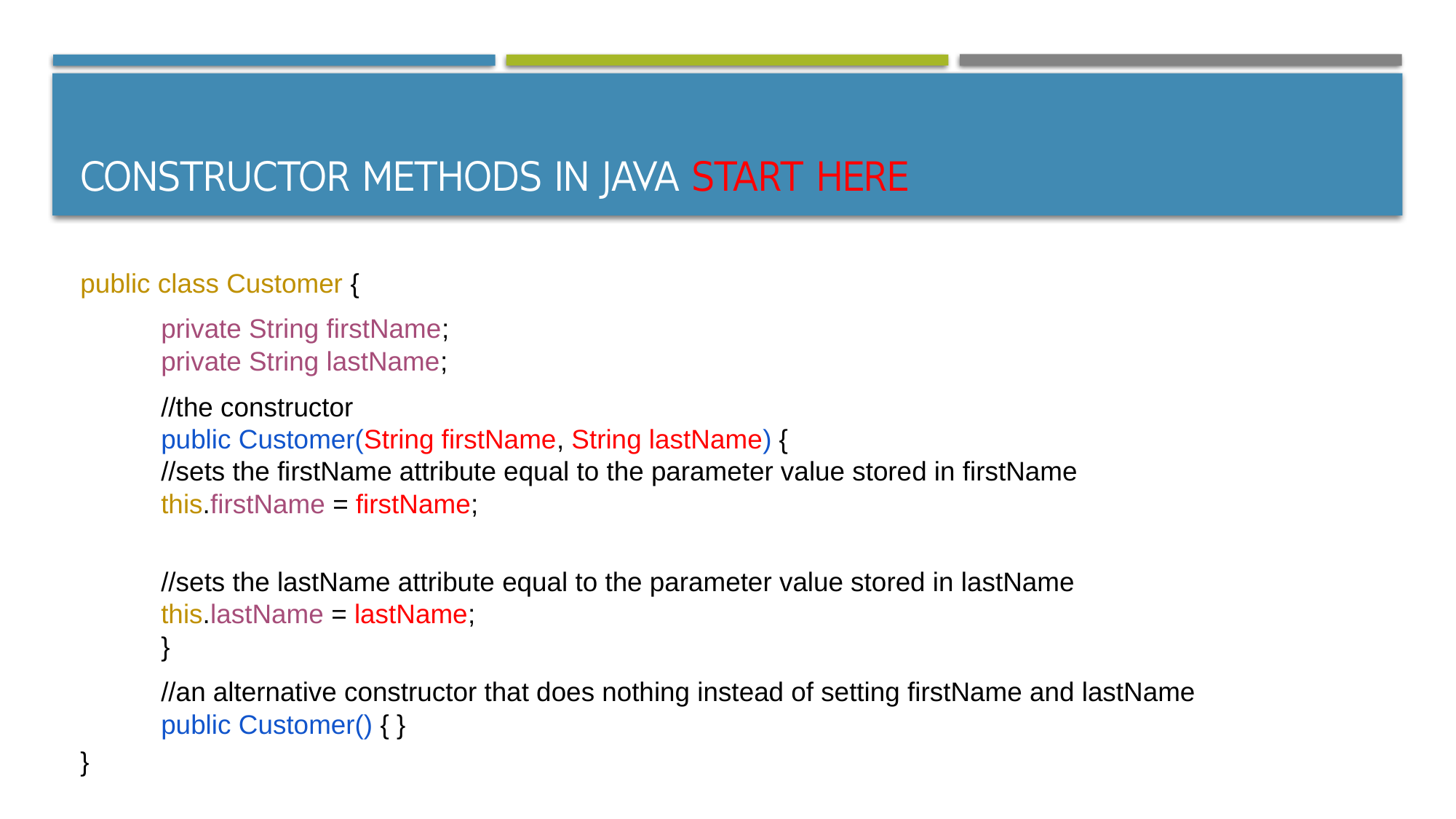

# Constructor Methods in Java Start HERE
public class Customer {
	private String firstName;
	private String lastName;
	//the constructor
	public Customer(String firstName, String lastName) {
		//sets the firstName attribute equal to the parameter value stored in firstName
		this.firstName = firstName;
		//sets the lastName attribute equal to the parameter value stored in lastName
		this.lastName = lastName;
	}
	//an alternative constructor that does nothing instead of setting firstName and lastName
	public Customer() { }
}